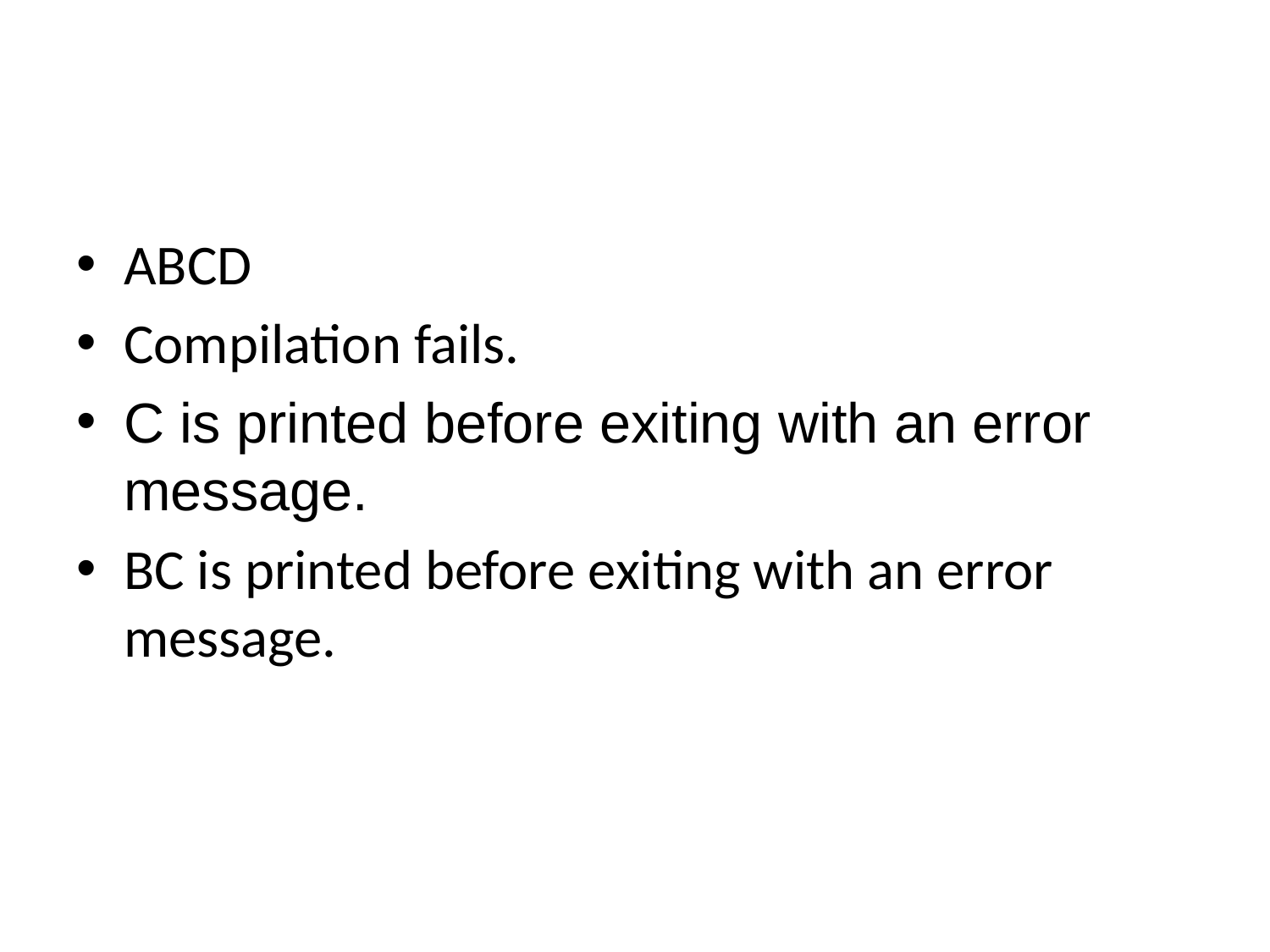

#
ABCD
Compilation fails.
C is printed before exiting with an error message.
BC is printed before exiting with an error message.